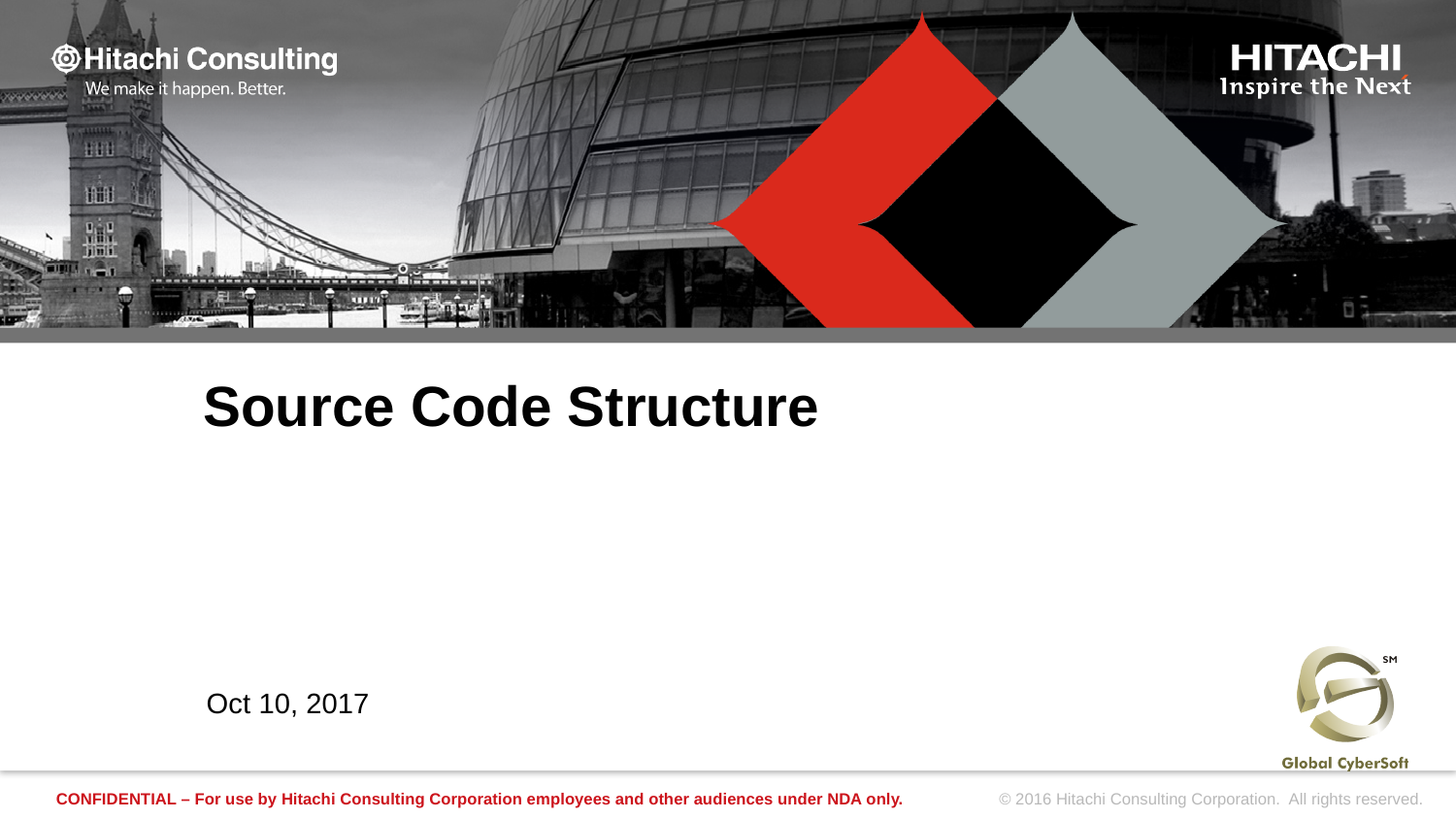

# Source Code Structure
Oct 10, 2017